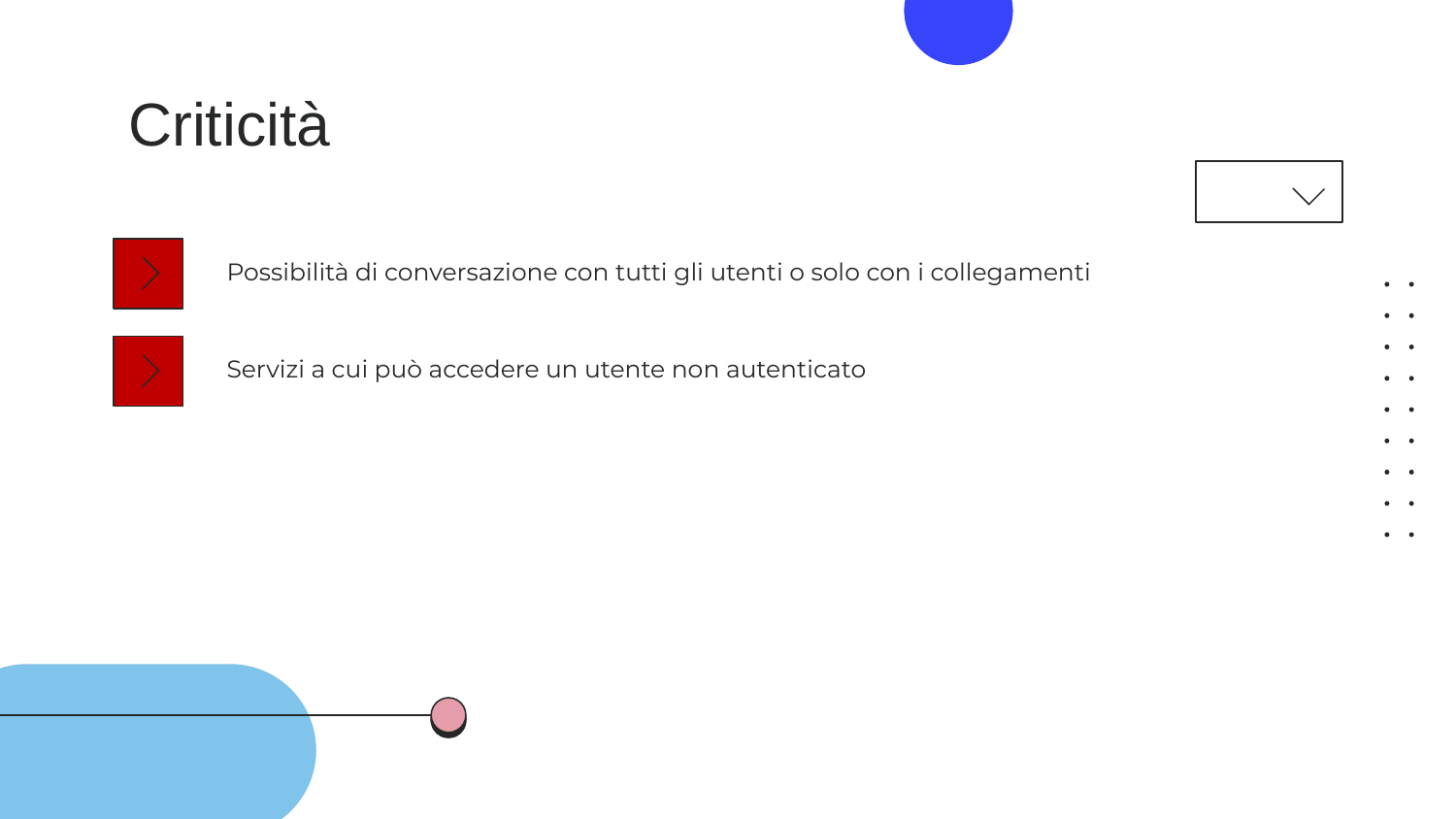

# Criticità

Possibilità di conversazione con tutti gli utenti o solo con i collegamenti

Servizi a cui può accedere un utente non autenticato